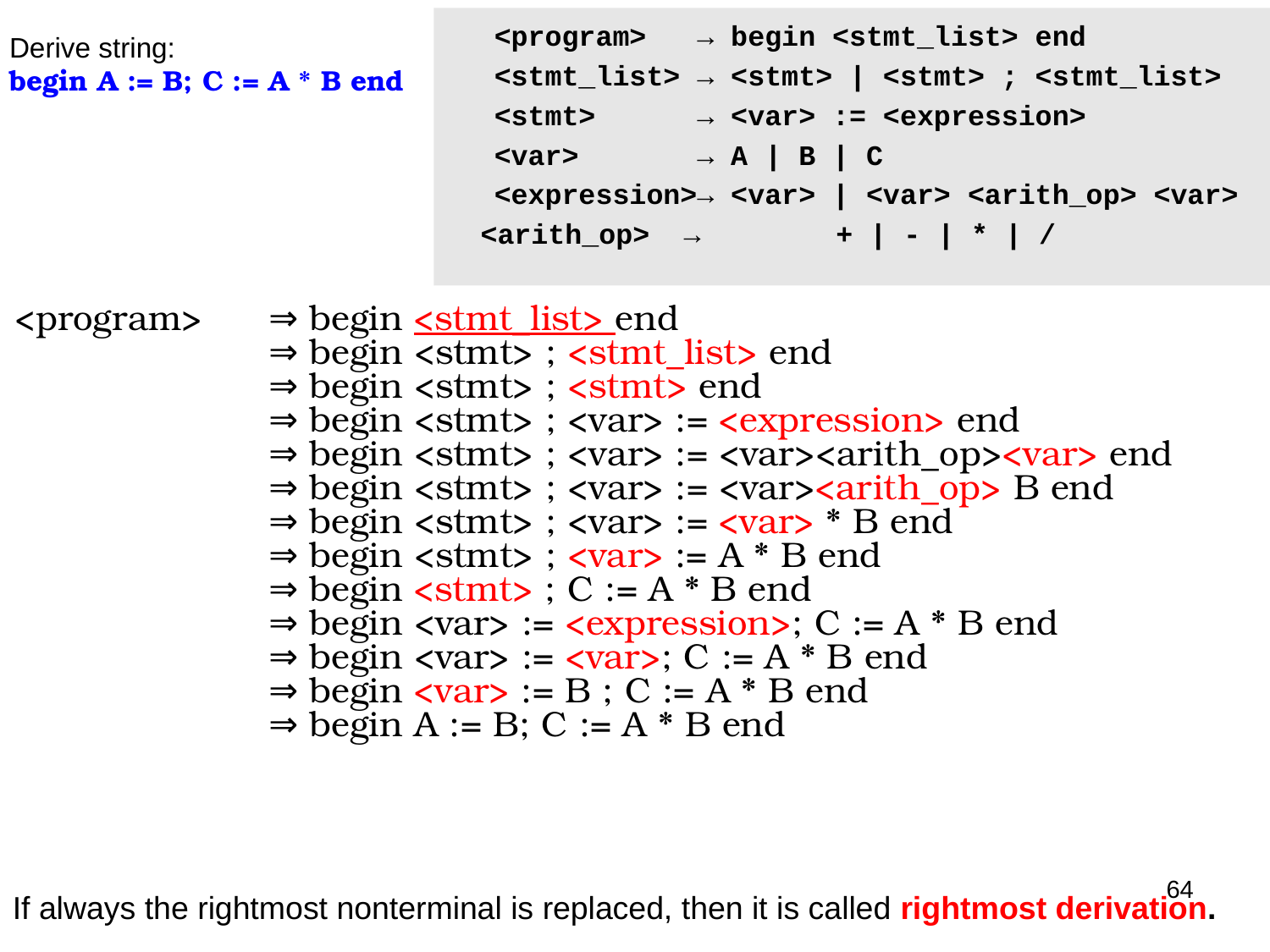

<program>   → begin <stmt_list> end
	<stmt_list> → <stmt> | <stmt> ; <stmt_list>
	<stmt>      → <var> := <expression>
	<var>       → A | B | C
	<expression>→ <var> | <var> <arith_op> <var>
  <arith_op>  →        + | - | * | /
Derive string:
begin A := B; C := A * B end
<program>	⇒ begin <stmt_list> end
		⇒ begin <stmt> ; <stmt_list> end
		⇒ begin <stmt> ; <stmt> end
		⇒ begin <stmt> ; <var> := <expression> end
		⇒ begin <stmt> ; <var> := <var><arith_op><var> end
		⇒ begin <stmt> ; <var> := <var><arith_op> B end
		⇒ begin <stmt> ; <var> := <var> * B end
		⇒ begin <stmt> ; <var> := A * B end
		⇒ begin <stmt> ; C := A * B end
		⇒ begin <var> := <expression>; C := A * B end
		⇒ begin <var> := <var>; C := A * B end
		⇒ begin <var> := B ; C := A * B end
		⇒ begin A := B; C := A * B end
64
If always the rightmost nonterminal is replaced, then it is called rightmost derivation.